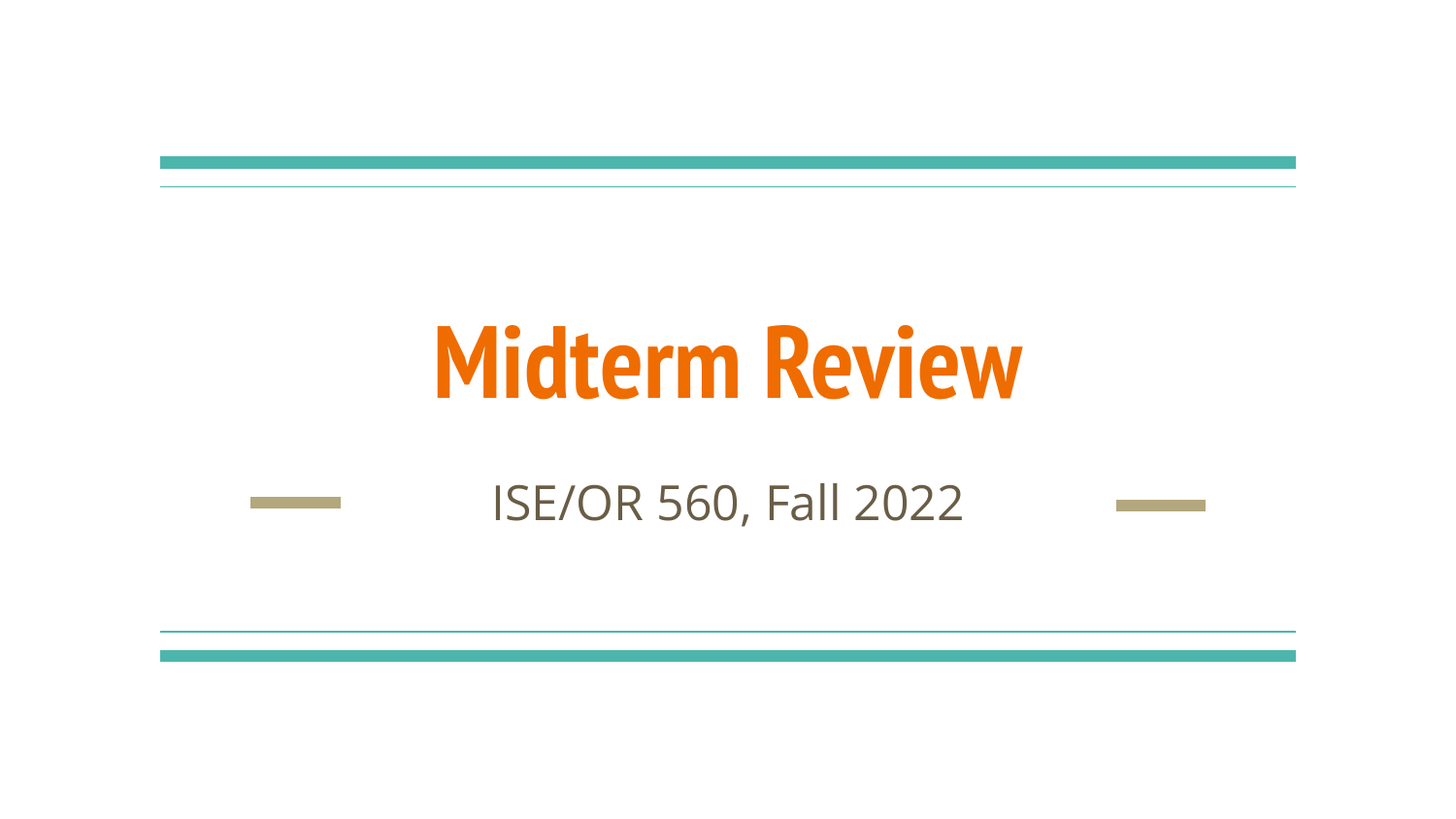

# Midterm Review
ISE/OR 560, Fall 2022